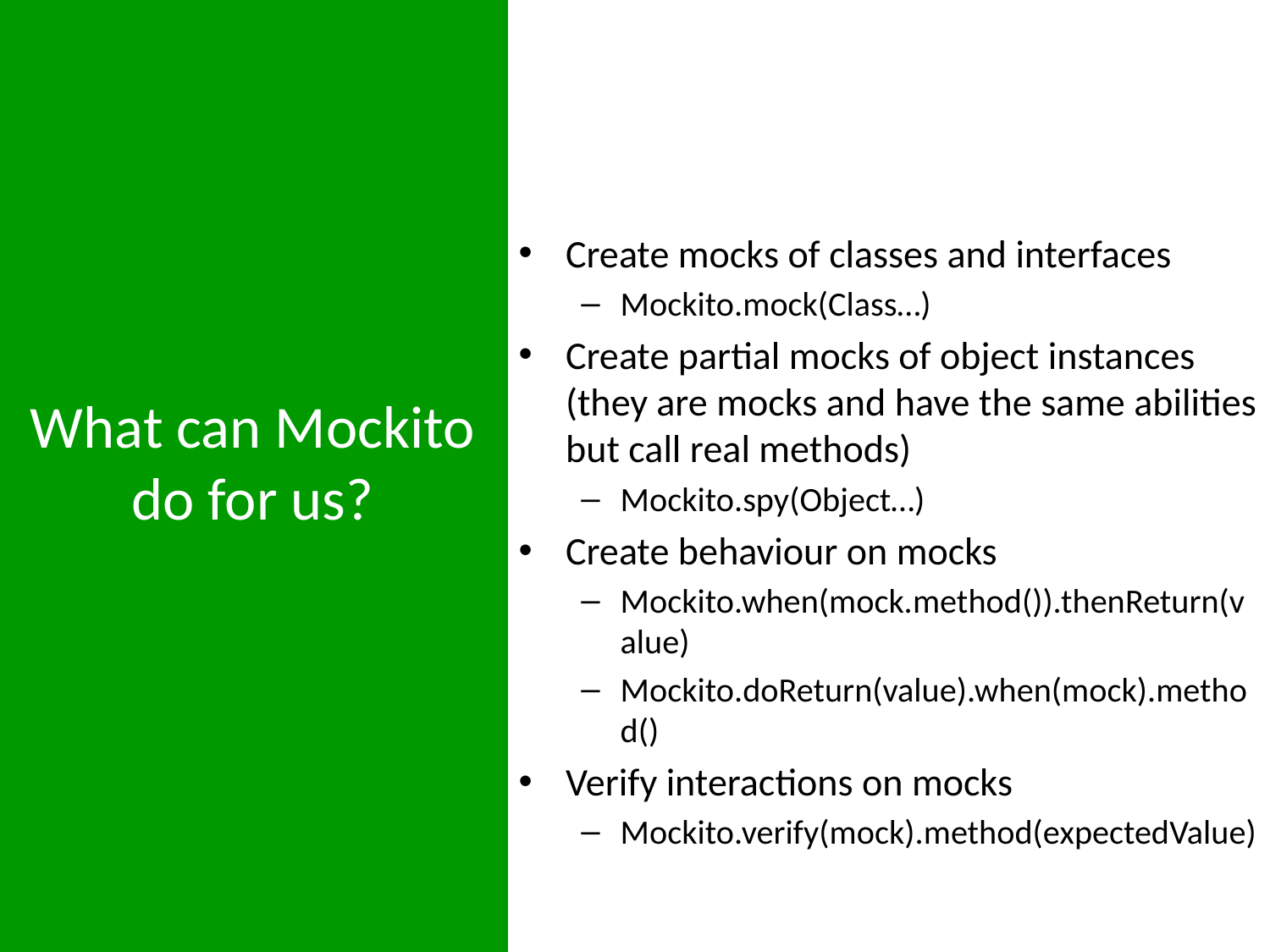

Create mocks of classes and interfaces
Mockito.mock(Class…)
Create partial mocks of object instances (they are mocks and have the same abilities but call real methods)
Mockito.spy(Object…)
Create behaviour on mocks
Mockito.when(mock.method()).thenReturn(value)
Mockito.doReturn(value).when(mock).method()
Verify interactions on mocks
Mockito.verify(mock).method(expectedValue)
# What can Mockito do for us?